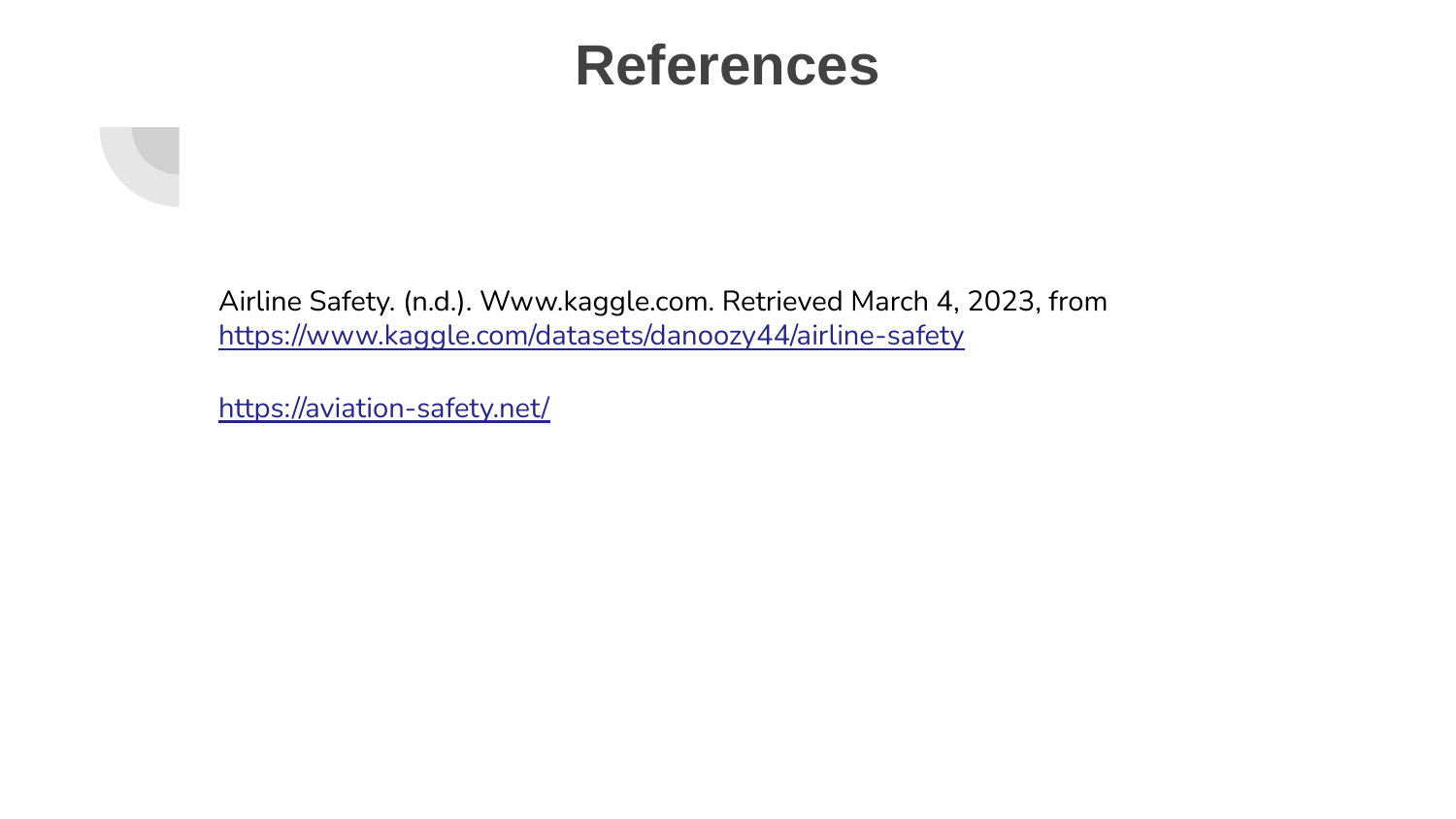

# References
Airline Safety. (n.d.). Www.kaggle.com. Retrieved March 4, 2023, from https://www.kaggle.com/datasets/danoozy44/airline-safety

https://aviation-safety.net/